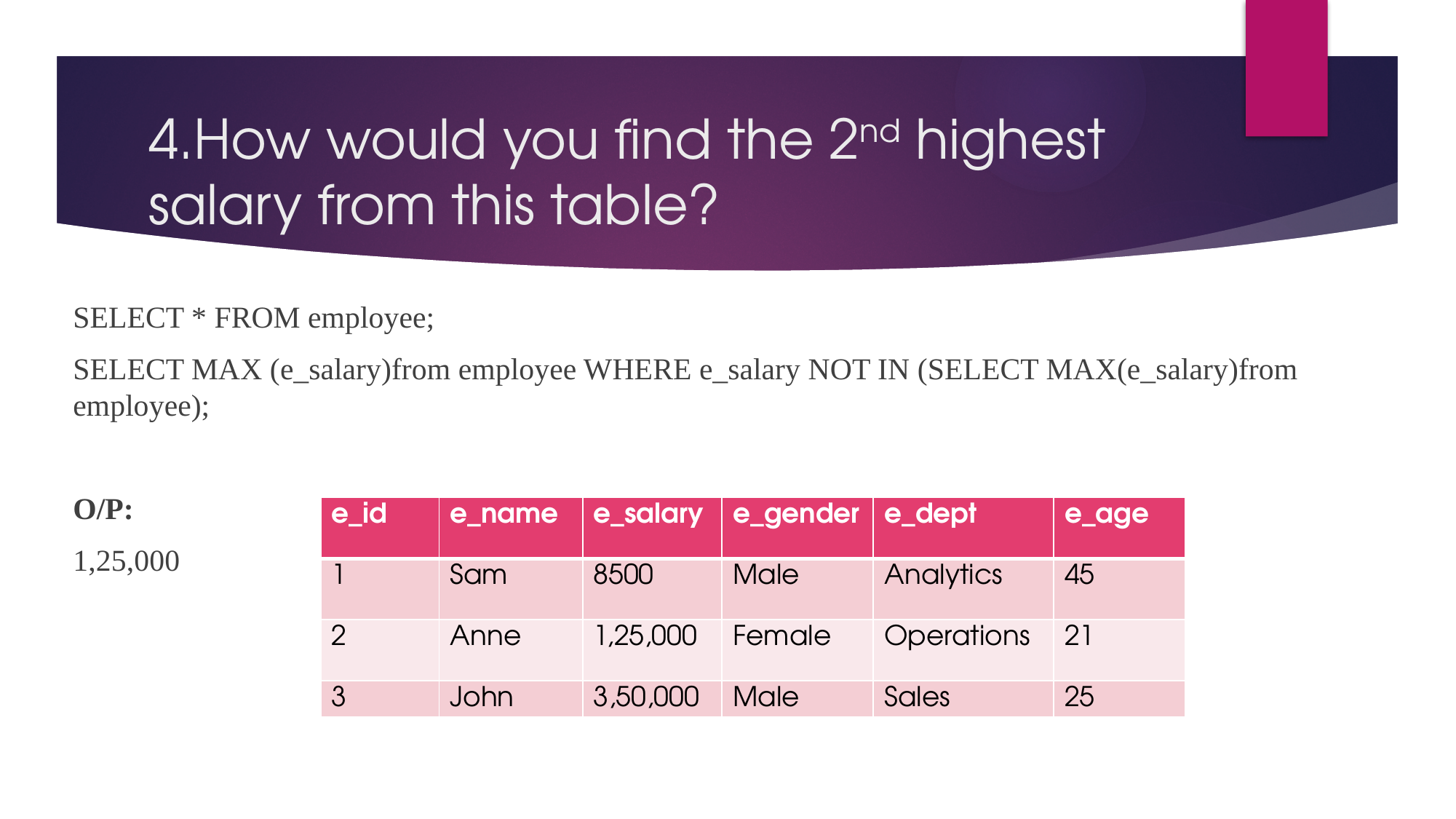

# 4.How would you find the 2nd highest salary from this table?
SELECT * FROM employee;
SELECT MAX (e_salary)from employee WHERE e_salary NOT IN (SELECT MAX(e_salary)from employee);

O/P:
1,25,000

| e\_id | e\_name | e\_salary | e\_gender | e\_dept | e\_age |
| --- | --- | --- | --- | --- | --- |
| 1 | Sam | 8500 | Male | Analytics | 45 |
| 2 | Anne | 1,25,000 | Female | Operations | 21 |
| 3 | John | 3,50,000 | Male | Sales | 25 |